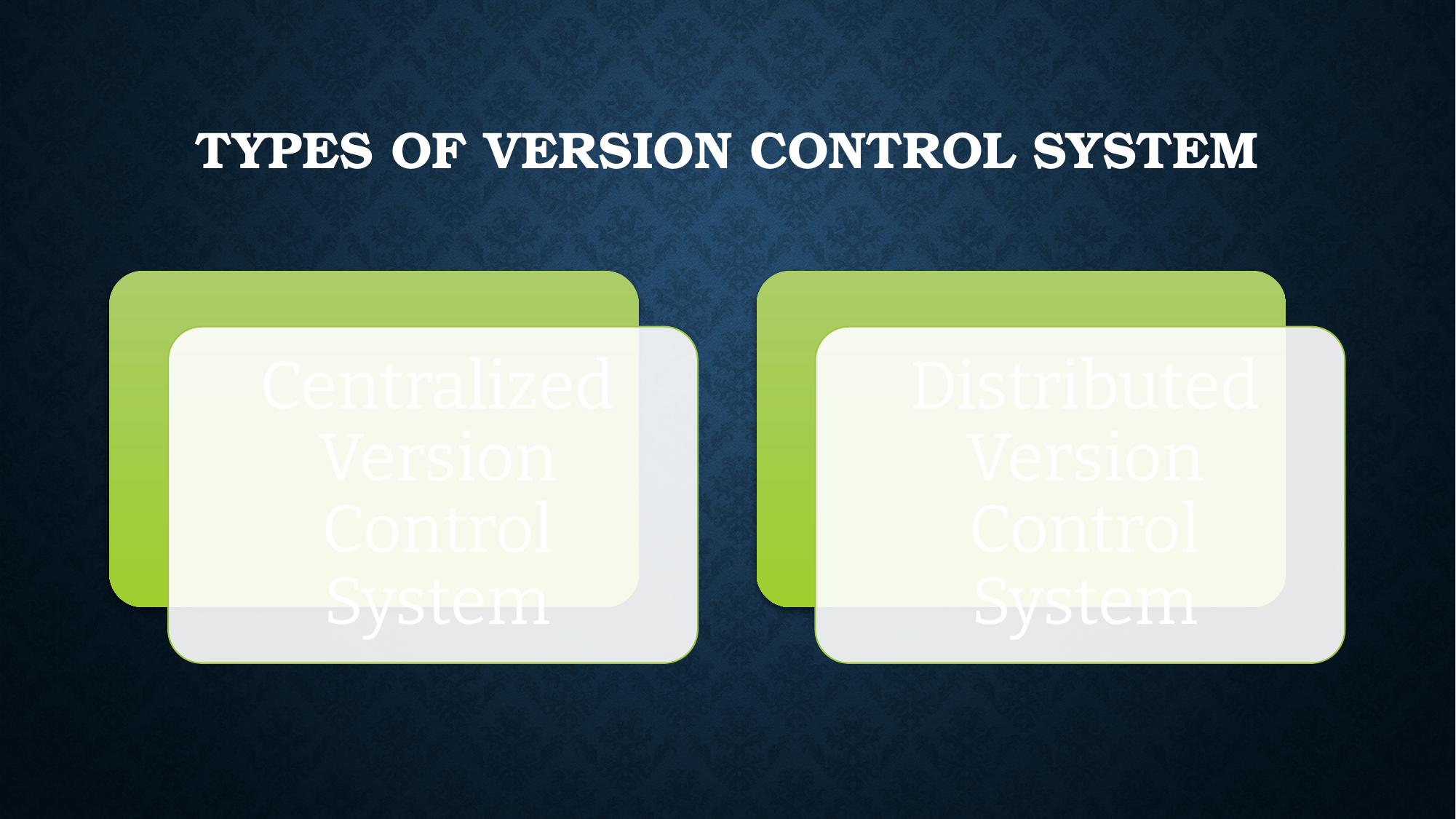

# Types of version control system
Centralized Version Control System
Distributed Version Control System